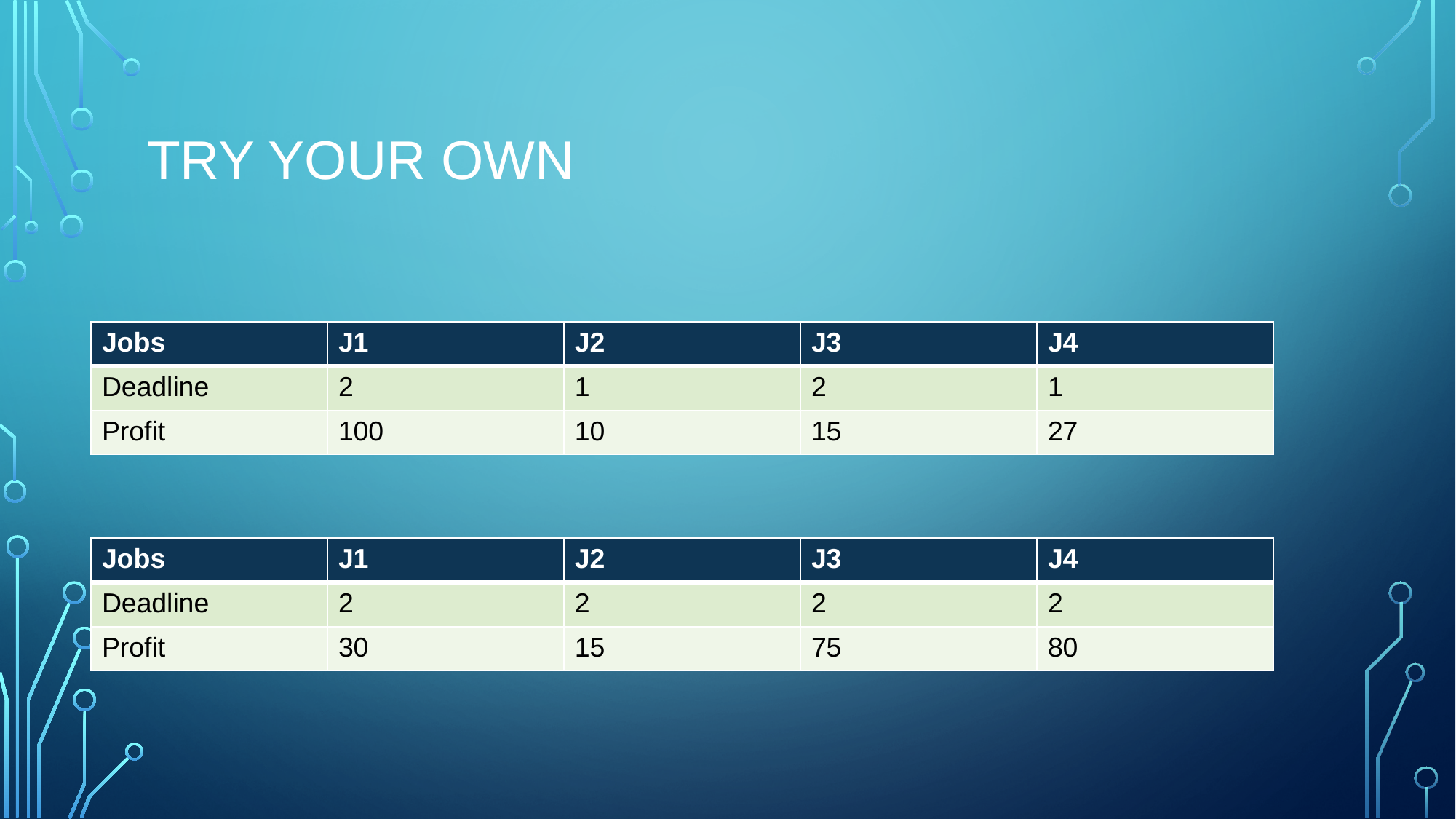

# Try your own
| Jobs | J1 | J2 | J3 | J4 |
| --- | --- | --- | --- | --- |
| Deadline | 2 | 1 | 2 | 1 |
| Profit | 100 | 10 | 15 | 27 |
| Jobs | J1 | J2 | J3 | J4 |
| --- | --- | --- | --- | --- |
| Deadline | 2 | 2 | 2 | 2 |
| Profit | 30 | 15 | 75 | 80 |